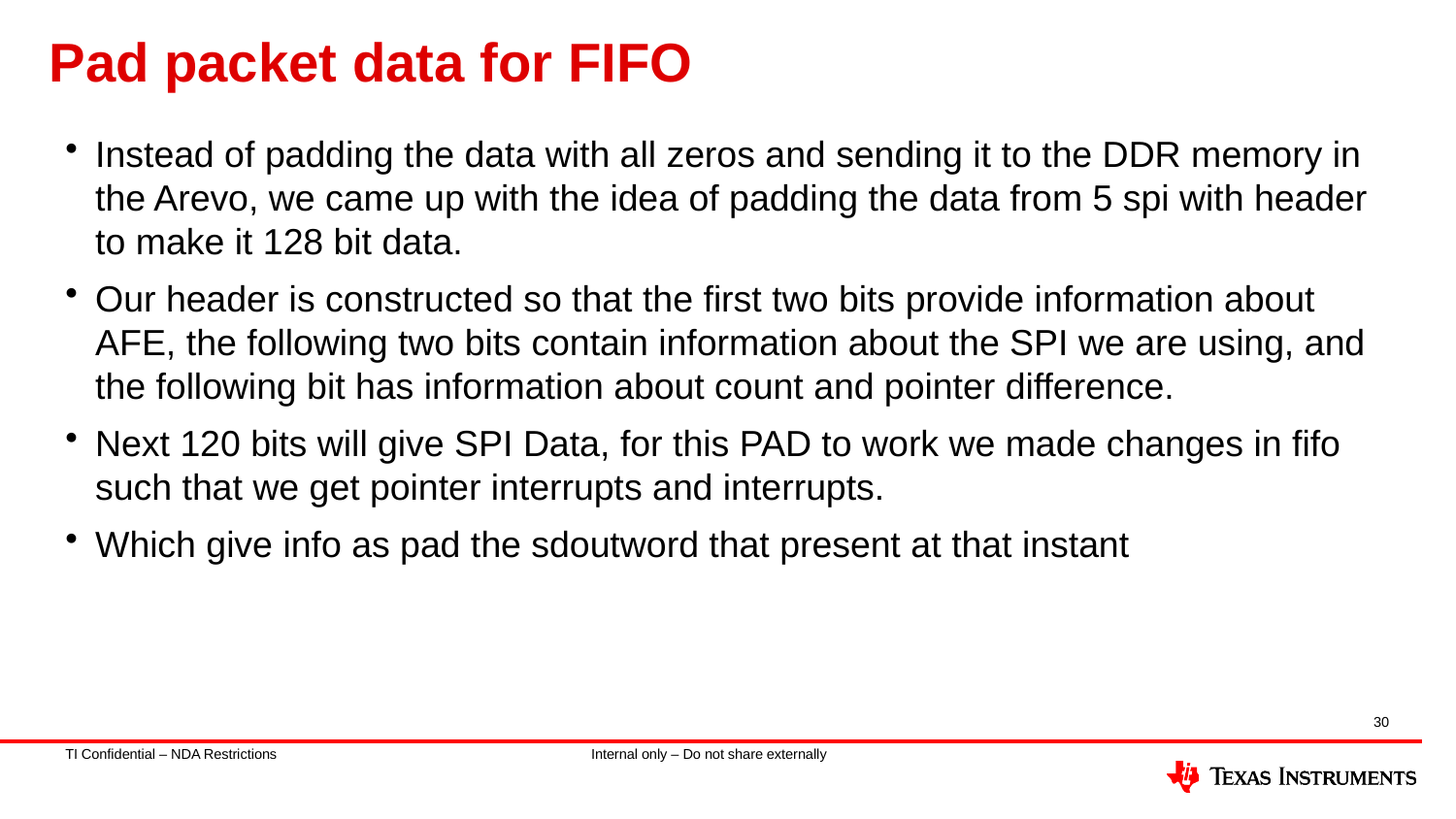

# Pad packet data for FIFO
Instead of padding the data with all zeros and sending it to the DDR memory in the Arevo, we came up with the idea of padding the data from 5 spi with header to make it 128 bit data.
Our header is constructed so that the first two bits provide information about AFE, the following two bits contain information about the SPI we are using, and the following bit has information about count and pointer difference.
Next 120 bits will give SPI Data, for this PAD to work we made changes in fifo such that we get pointer interrupts and interrupts.
Which give info as pad the sdoutword that present at that instant
30